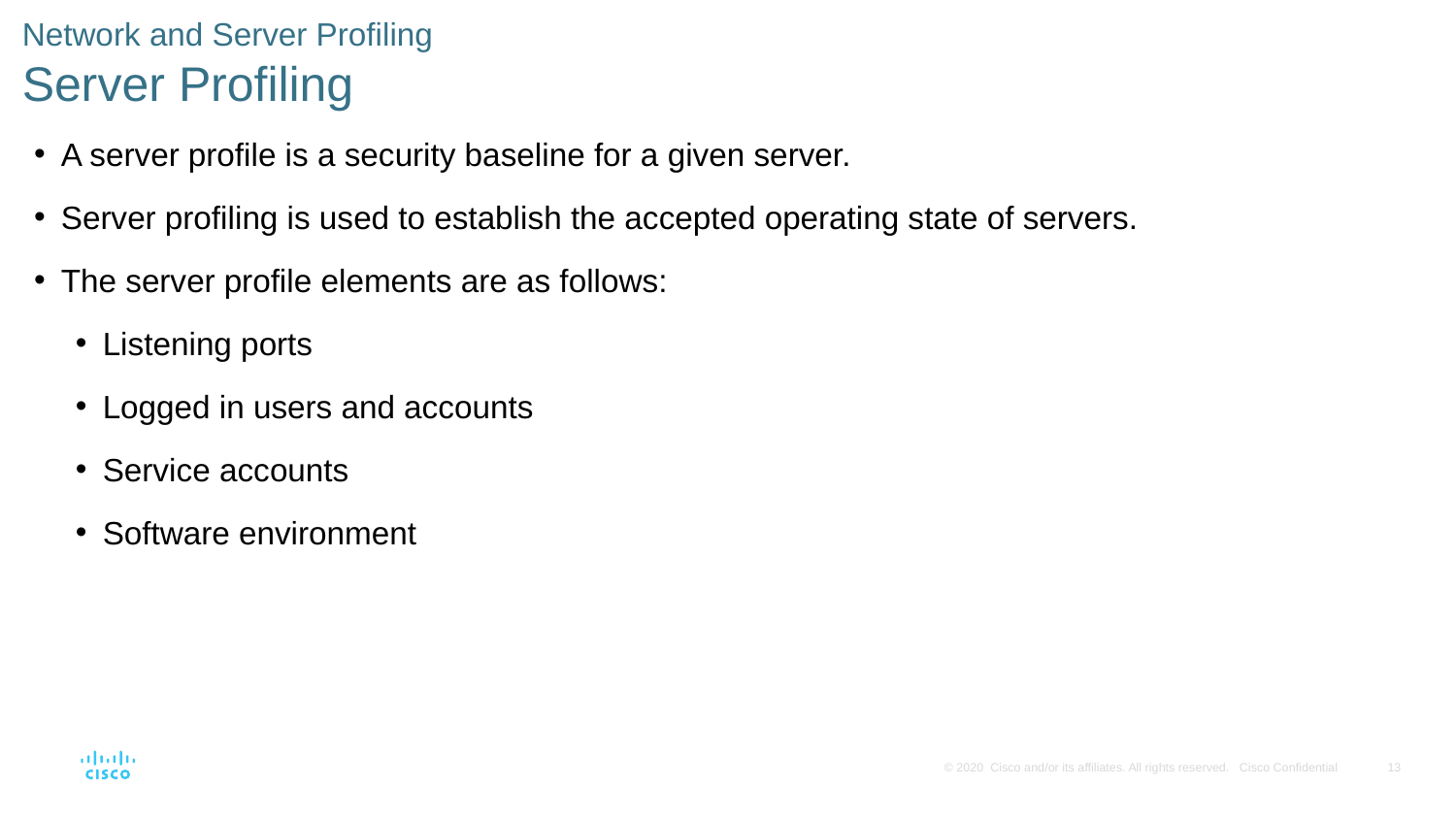

Network and Server Profiling
Server Profiling
A server profile is a security baseline for a given server.
Server profiling is used to establish the accepted operating state of servers.
The server profile elements are as follows:
Listening ports
Logged in users and accounts
Service accounts
Software environment